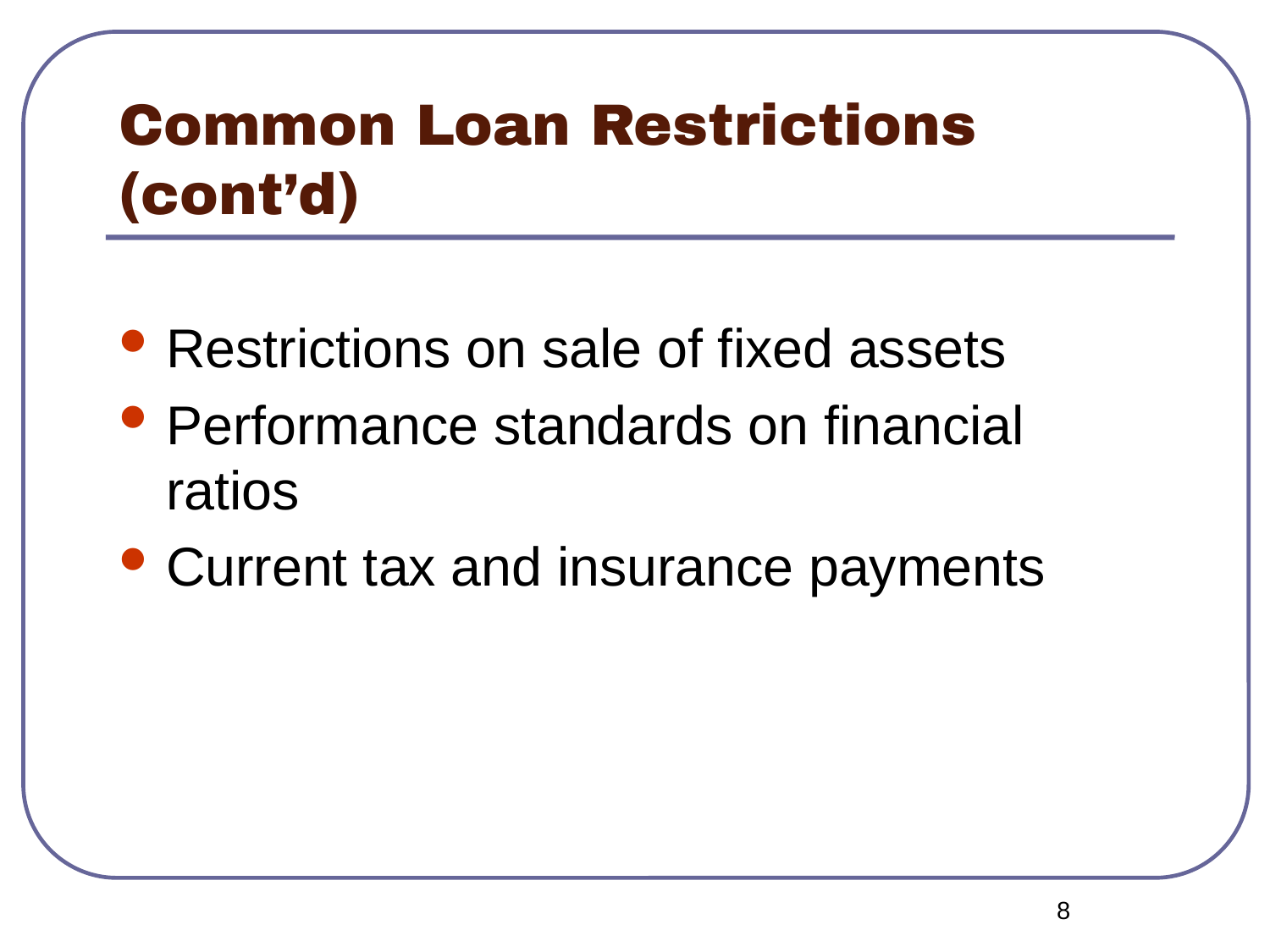

# Common Loan Restrictions (cont’d)
Restrictions on sale of fixed assets
Performance standards on financial ratios
Current tax and insurance payments
8